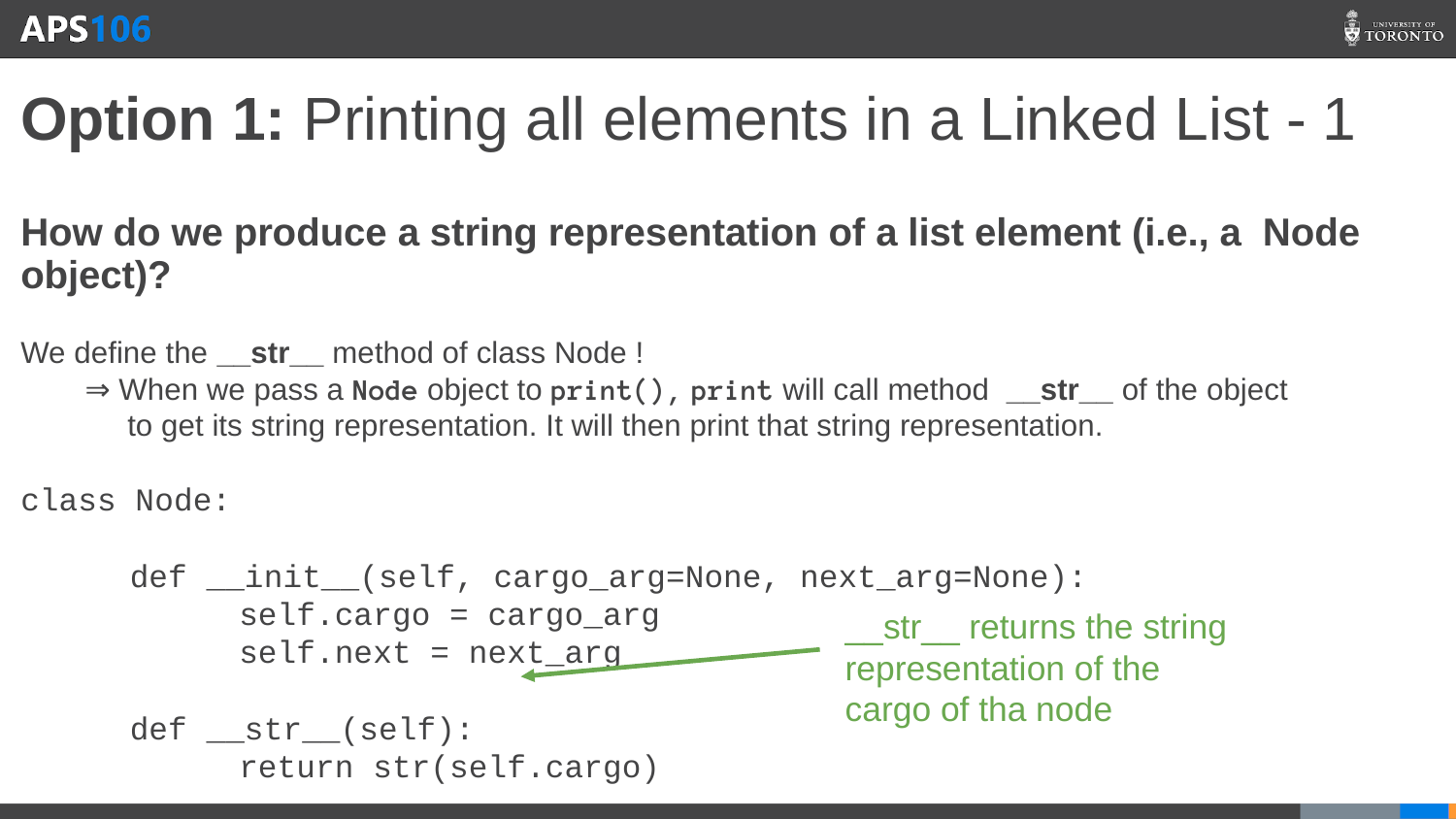

# Option 1: Printing all elements in a Linked List - 1
How do we produce a string representation of a list element (i.e., a  Node object)?

We define the __str__ method of class Node !
⇒ When we pass a Node object to print(), print will call method  __str__ of the object
     to get its string representation. It will then print that string representation.

class Node:

	def __init__(self, cargo_arg=None, next_arg=None):
		self.cargo = cargo_arg
		self.next = next_arg

	def __str__(self):
		return str(self.cargo)

__str__ returns the string representation of the cargo of tha node